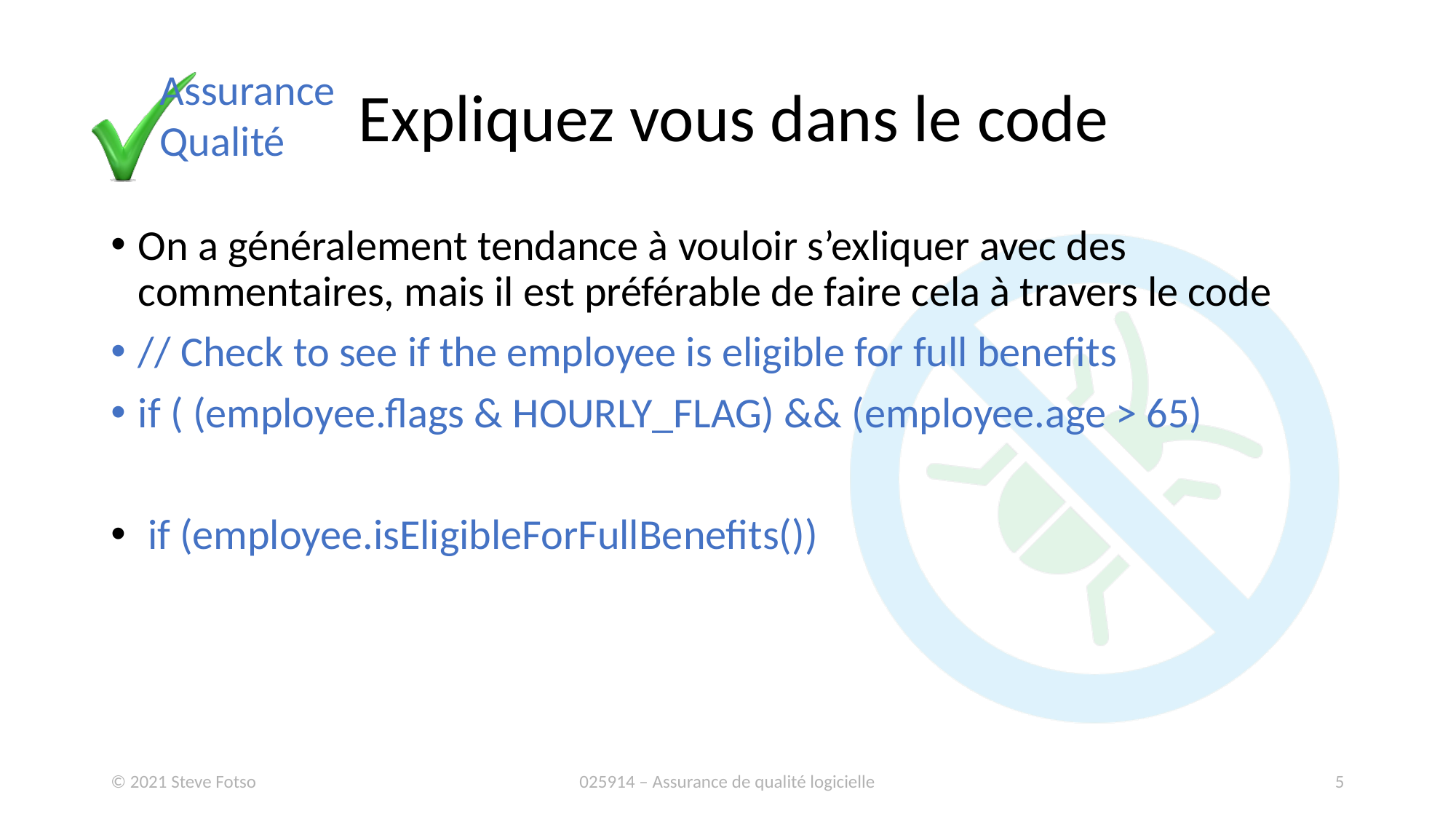

# Expliquez vous dans le code
On a généralement tendance à vouloir s’exliquer avec des commentaires, mais il est préférable de faire cela à travers le code
// Check to see if the employee is eligible for full benefits
if ( (employee.flags & HOURLY_FLAG) && (employee.age > 65)

 if (employee.isEligibleForFullBenefits())
© 2021 Steve Fotso
025914 – Assurance de qualité logicielle
5